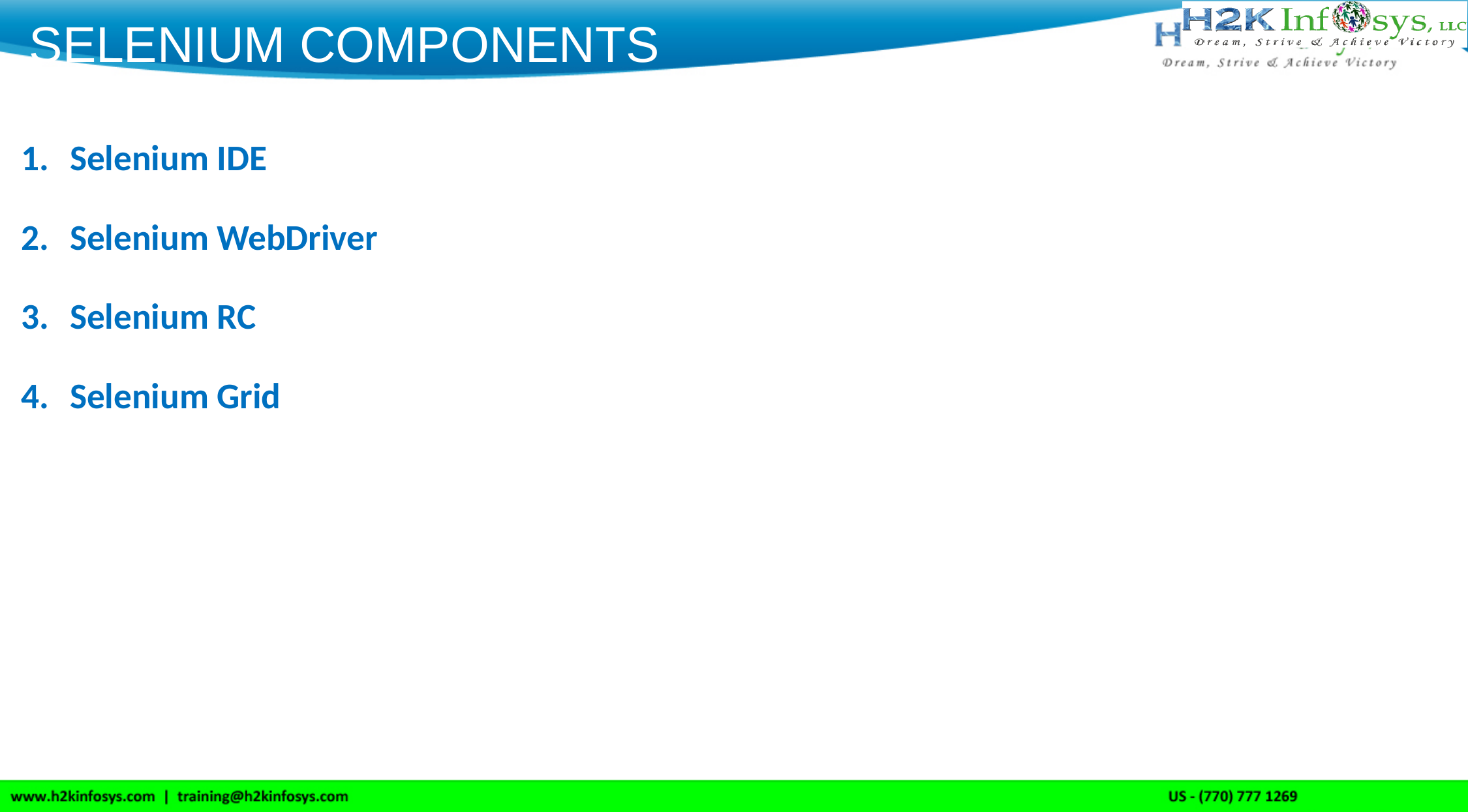

# Selenium Components
Selenium IDE
Selenium WebDriver
Selenium RC
Selenium Grid